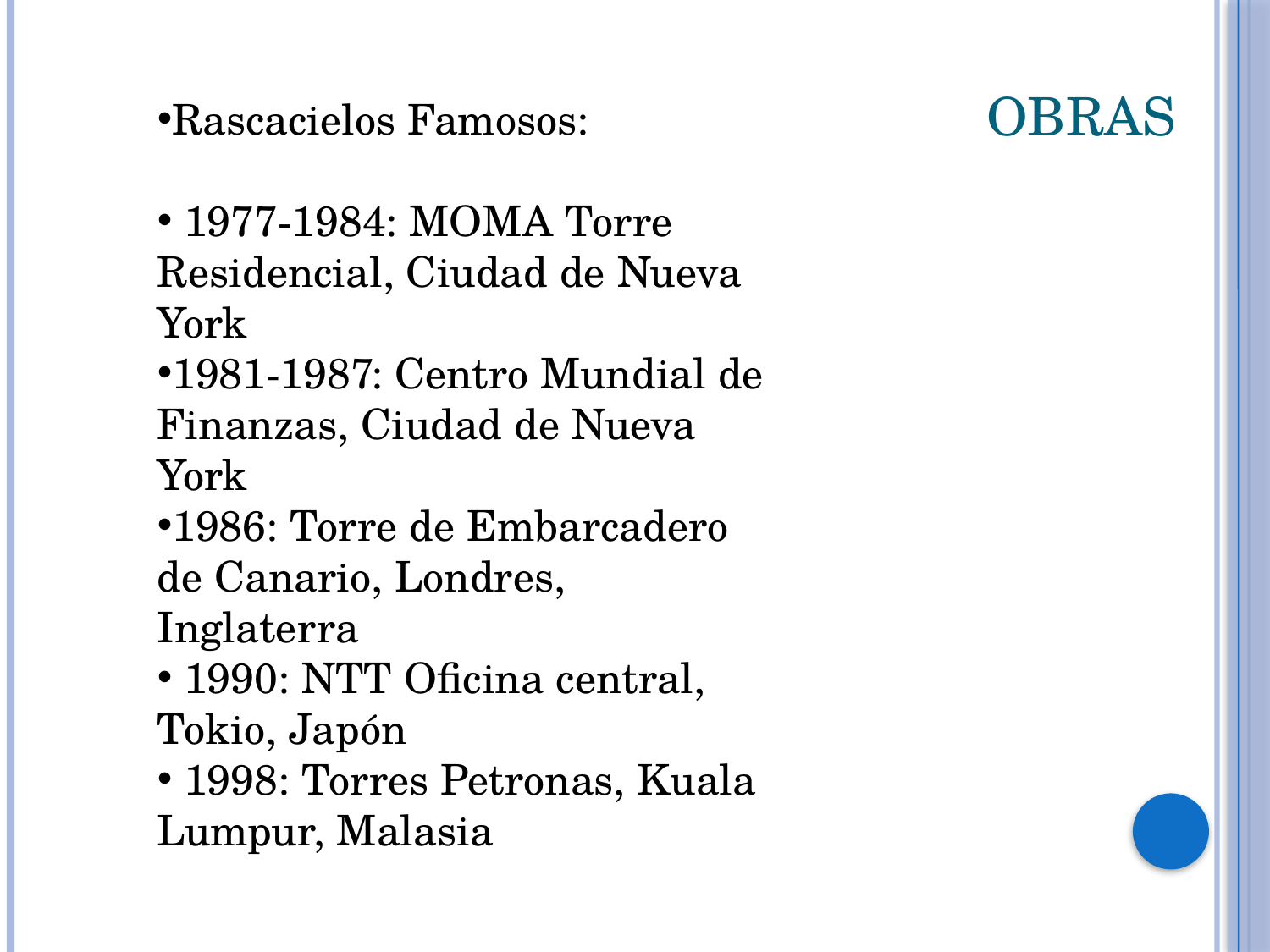

# OBRAS
Rascacielos Famosos:

 1977-1984: MOMA Torre Residencial, Ciudad de Nueva York
1981-1987: Centro Mundial de Finanzas, Ciudad de Nueva York
1986: Torre de Embarcadero de Canario, Londres, Inglaterra
 1990: NTT Oficina central, Tokio, Japón
 1998: Torres Petronas, Kuala Lumpur, Malasia